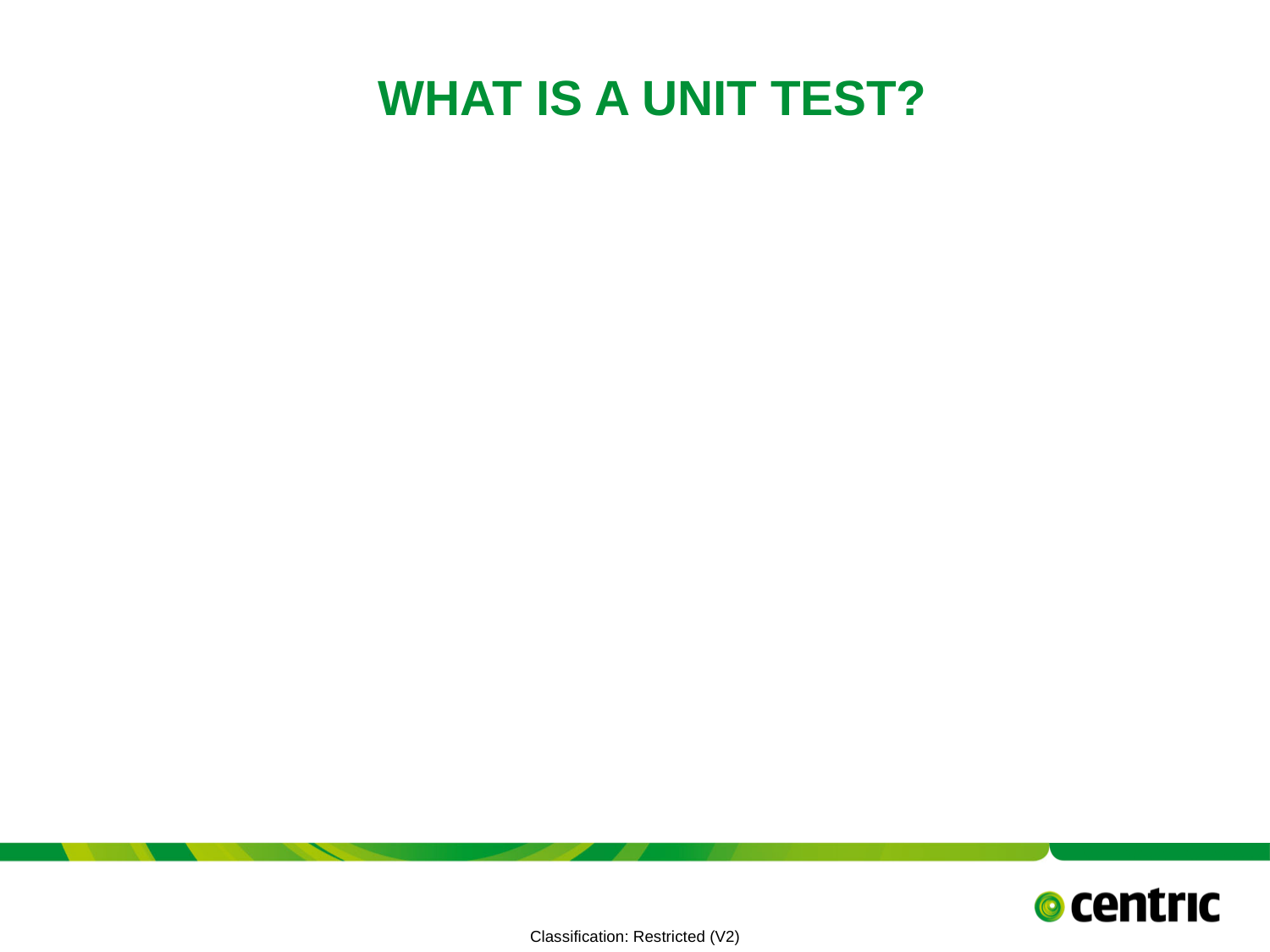

# What Is A Unit Test?

TITLE PRESENTATION
July 19, 2021